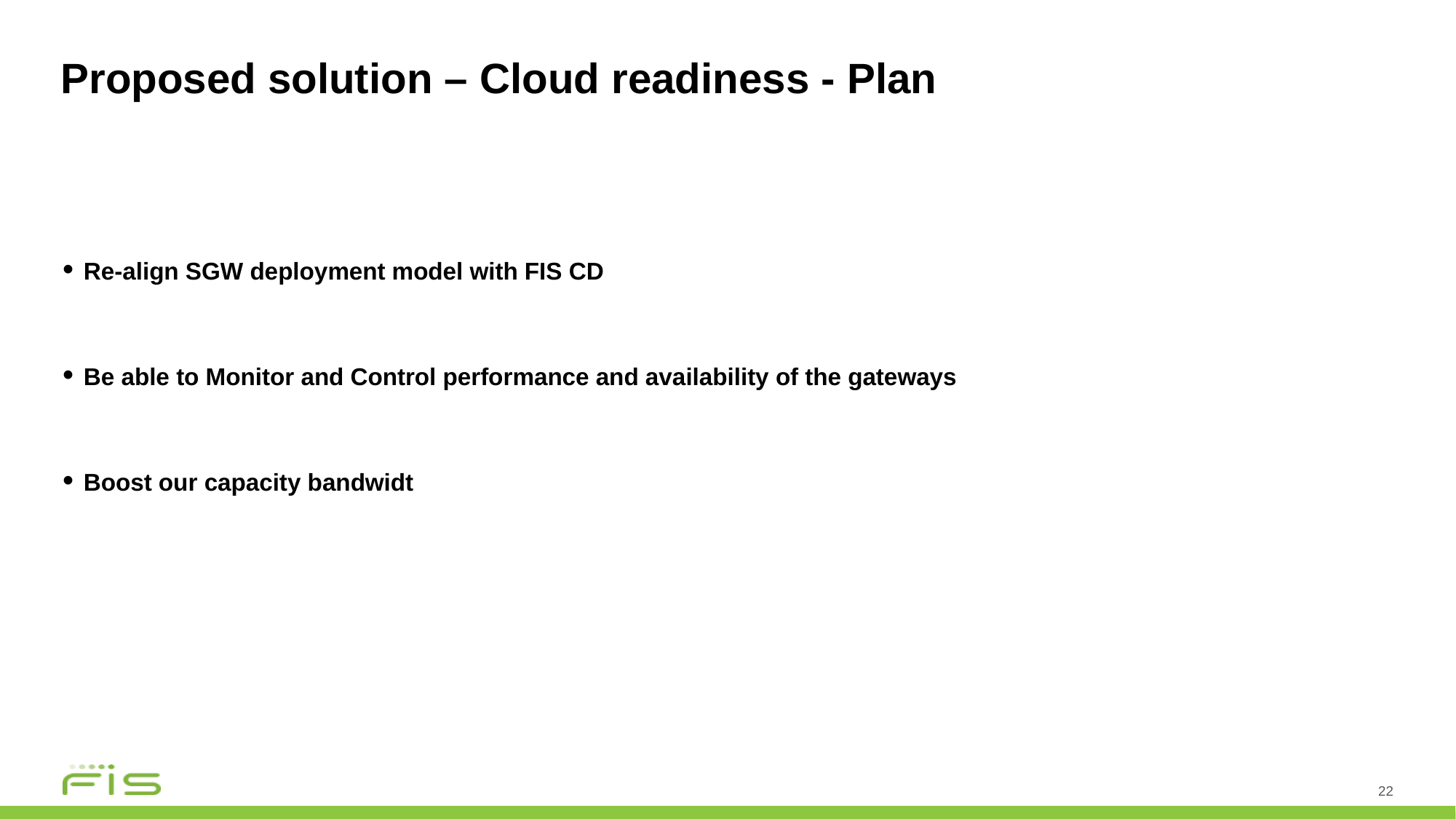

# Proposed solution – Cloud readiness - Plan
Re-align SGW deployment model with FIS CD
Be able to Monitor and Control performance and availability of the gateways
Boost our capacity bandwidt

22